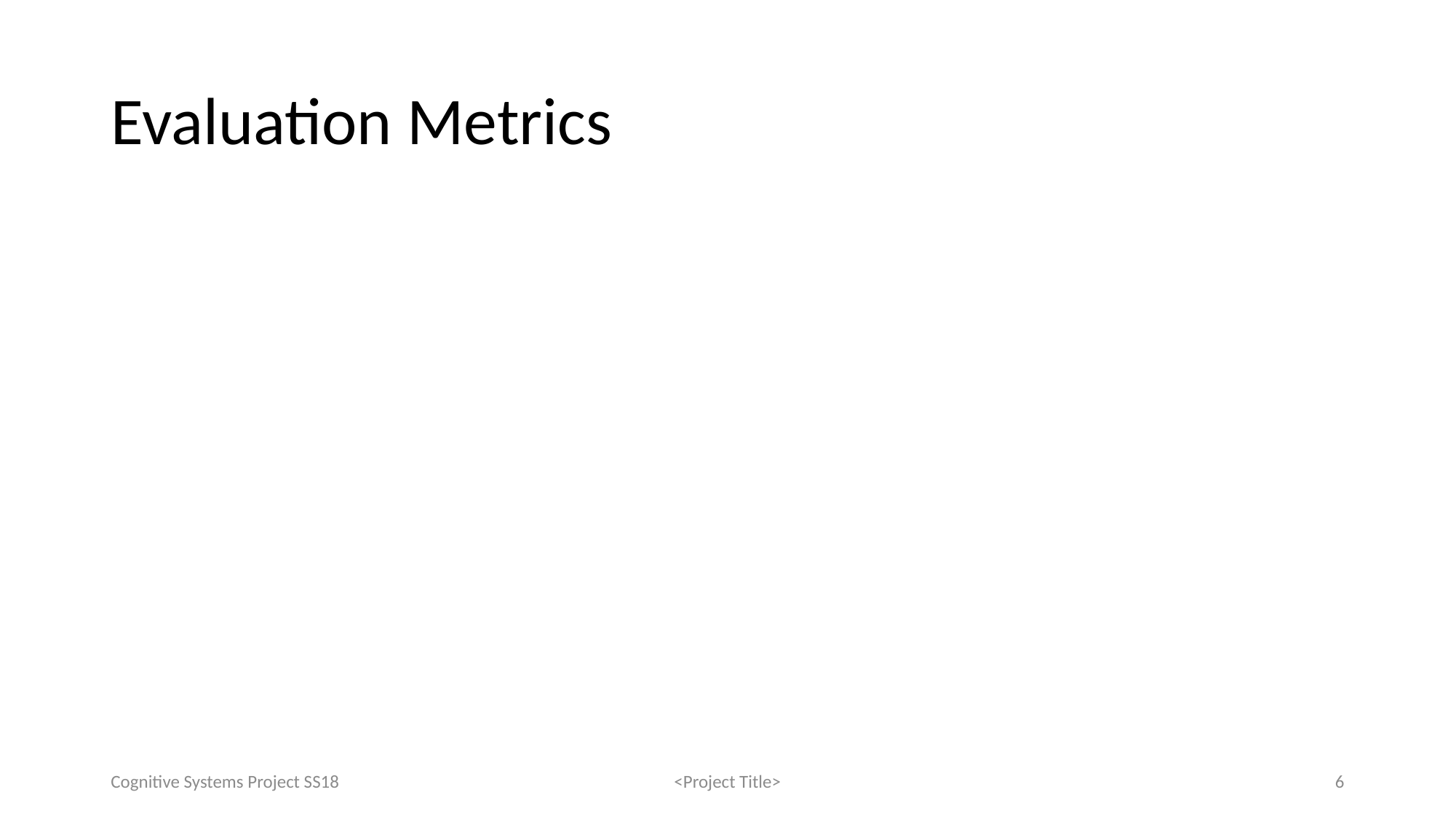

# Evaluation Metrics

Cognitive Systems Project SS18
<Project Title>
6